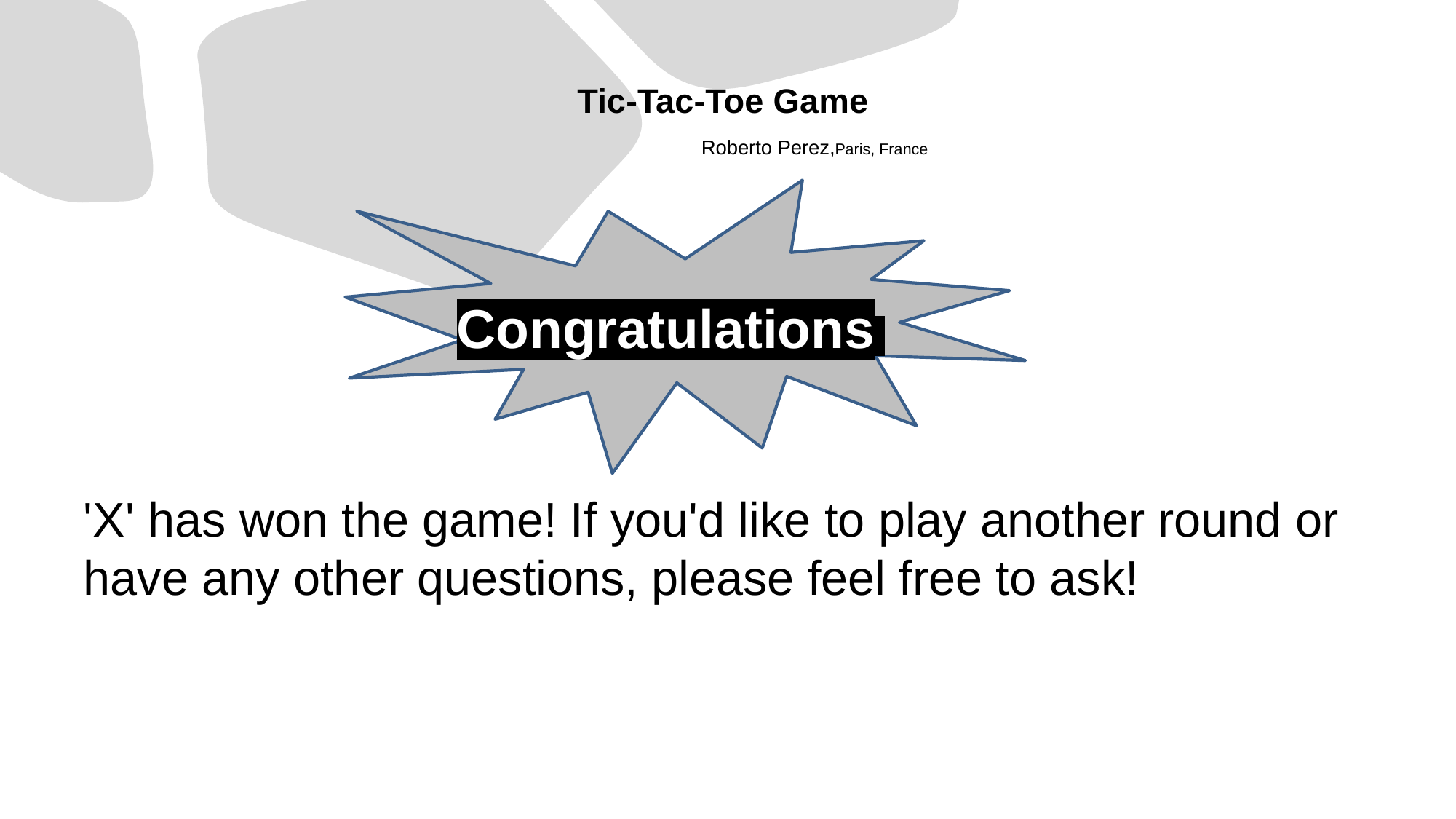

# Tic-Tac-Toe Game Roberto Perez,Paris, France

'X' has won the game! If you'd like to play another round or have any other questions, please feel free to ask!

Congratulations